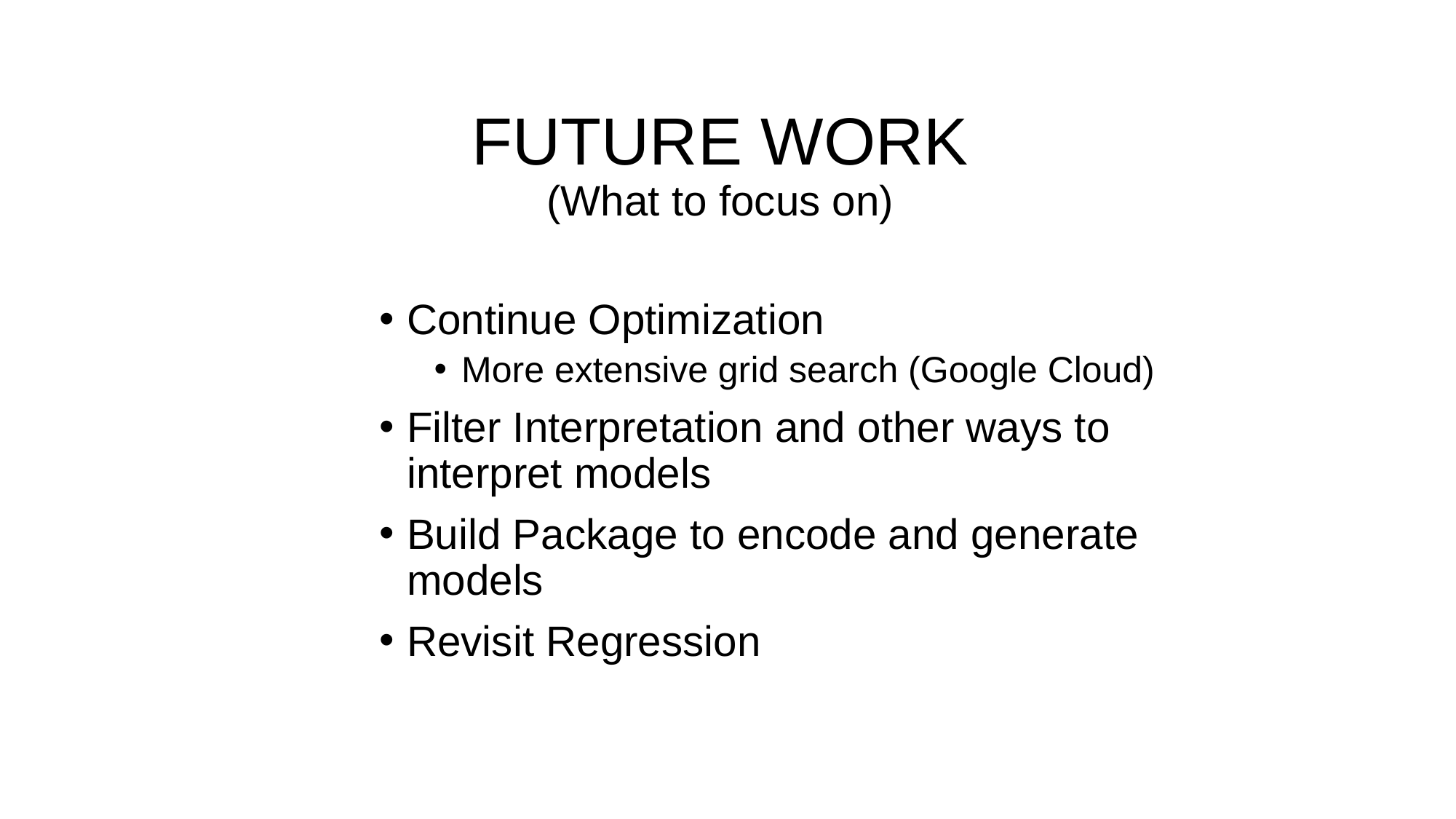

FUTURE WORK
(What to focus on)
Continue Optimization
More extensive grid search (Google Cloud)
Filter Interpretation and other ways to interpret models
Build Package to encode and generate models
Revisit Regression